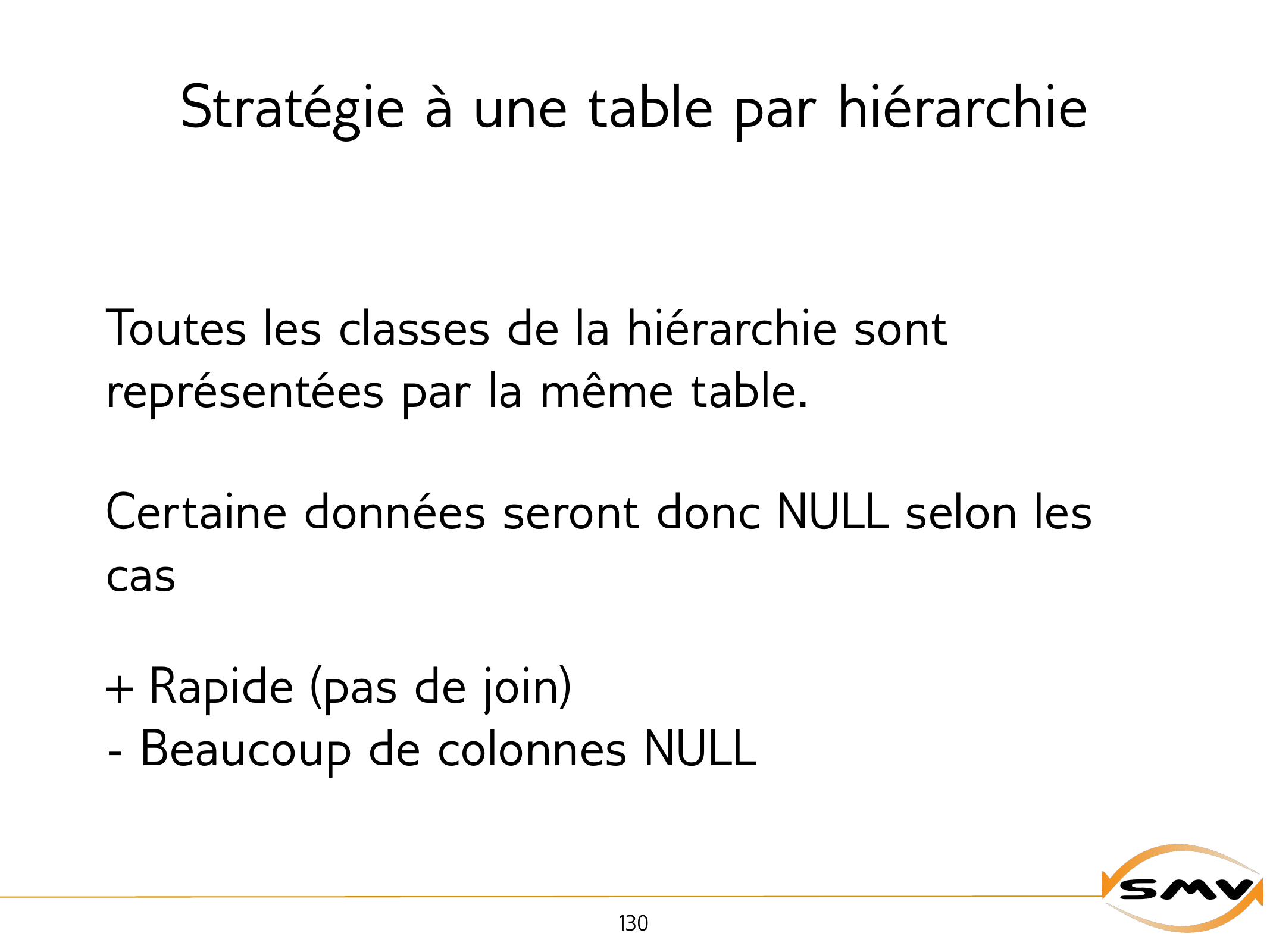

# Stratégie à une table par hiérarchie
Toutes les classes de la hiérarchie sont représentées par la même table.
Certaine données seront donc NULL selon les cas
+ Rapide (pas de join)
- Beaucoup de colonnes NULL
130